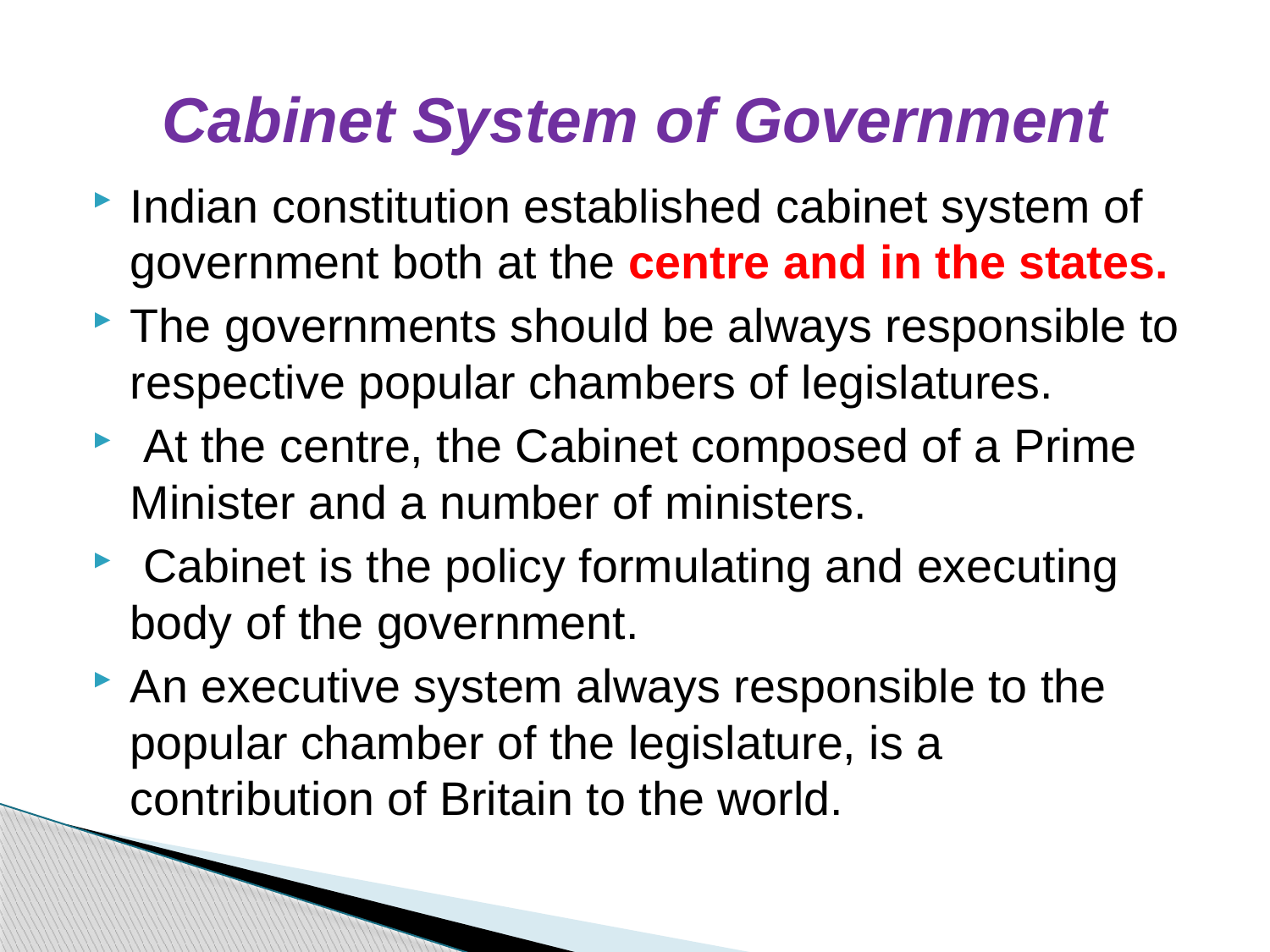

# Cabinet System of Government
Indian constitution established cabinet system of government both at the centre and in the states.
The governments should be always responsible to respective popular chambers of legislatures.
 At the centre, the Cabinet composed of a Prime Minister and a number of ministers.
 Cabinet is the policy formulating and executing body of the government.
An executive system always responsible to the popular chamber of the legislature, is a contribution of Britain to the world.